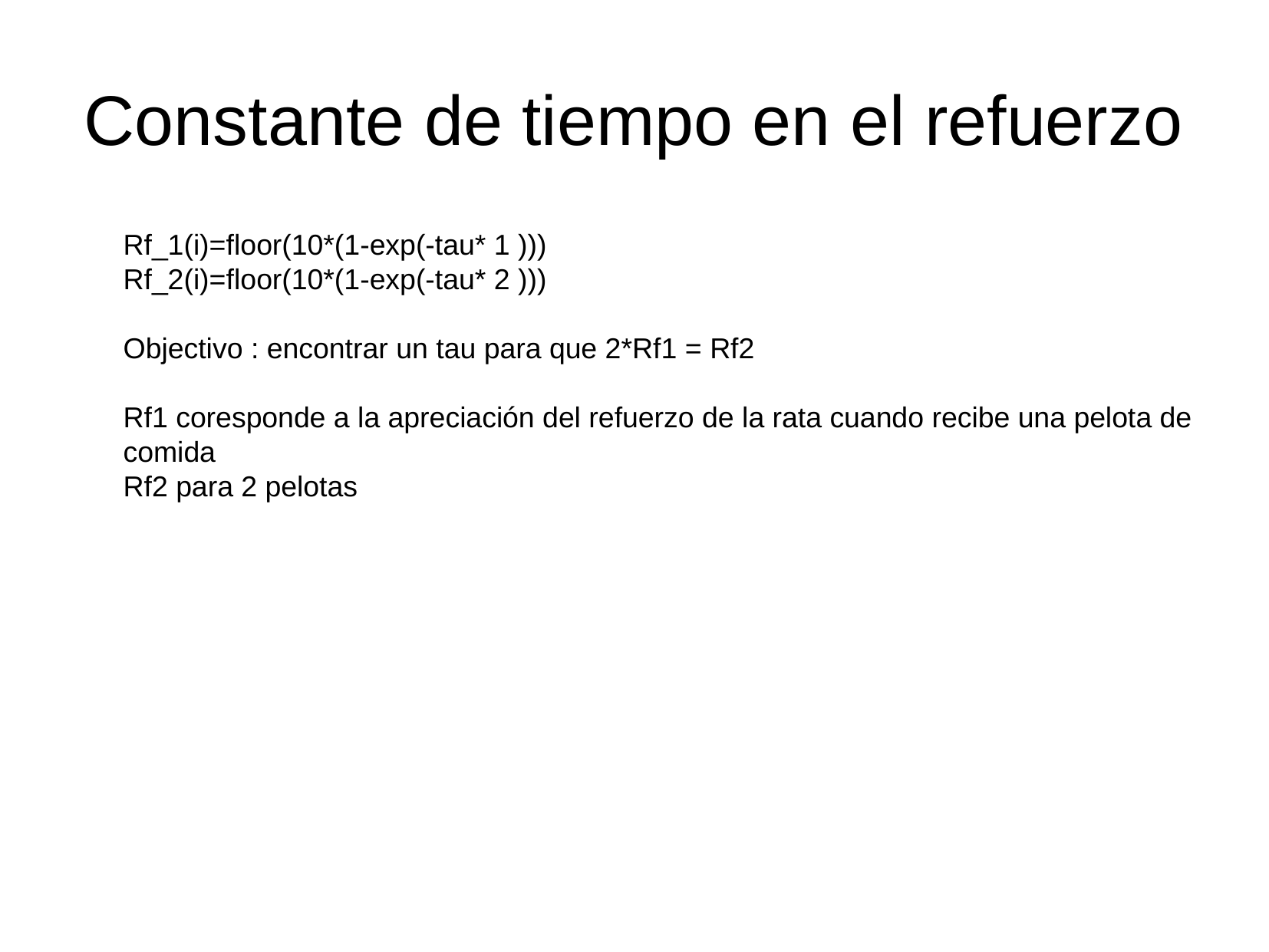

Constante de tiempo en el refuerzo

Rf_1(i)=floor(10*(1-exp(-tau* 1 )))
Rf_2(i)=floor(10*(1-exp(-tau* 2 )))

Objectivo : encontrar un tau para que 2*Rf1 = Rf2

Rf1 coresponde a la apreciación del refuerzo de la rata cuando recibe una pelota de comida
Rf2 para 2 pelotas